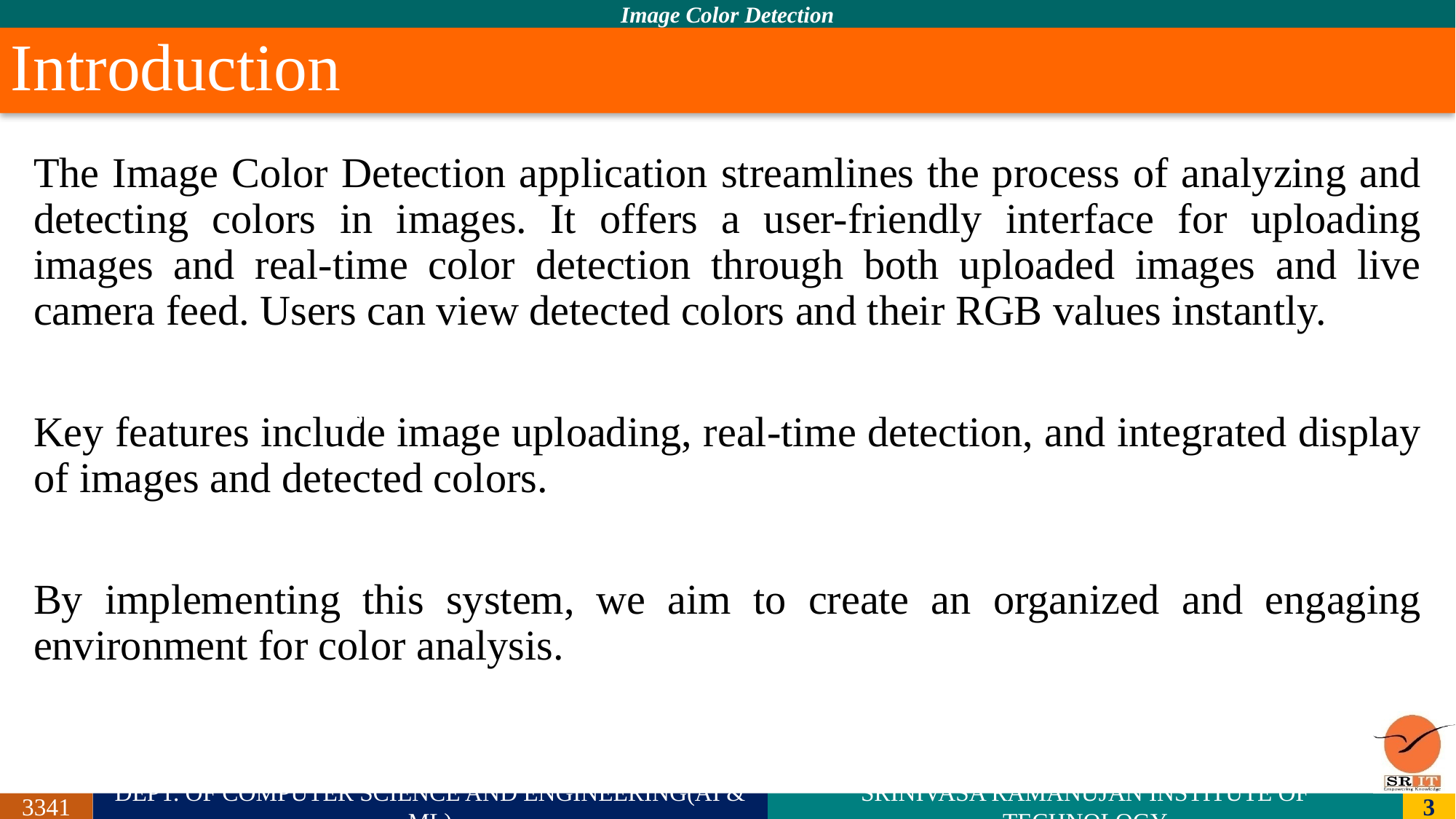

# Introduction
The Image Color Detection application streamlines the process of analyzing and detecting colors in images. It offers a user-friendly interface for uploading images and real-time color detection through both uploaded images and live camera feed. Users can view detected colors and their RGB values instantly.

Key features include image uploading, real-time detection, and integrated display of images and detected colors.

By implementing this system, we aim to create an organized and engaging environment for color analysis.

3341
3341
341